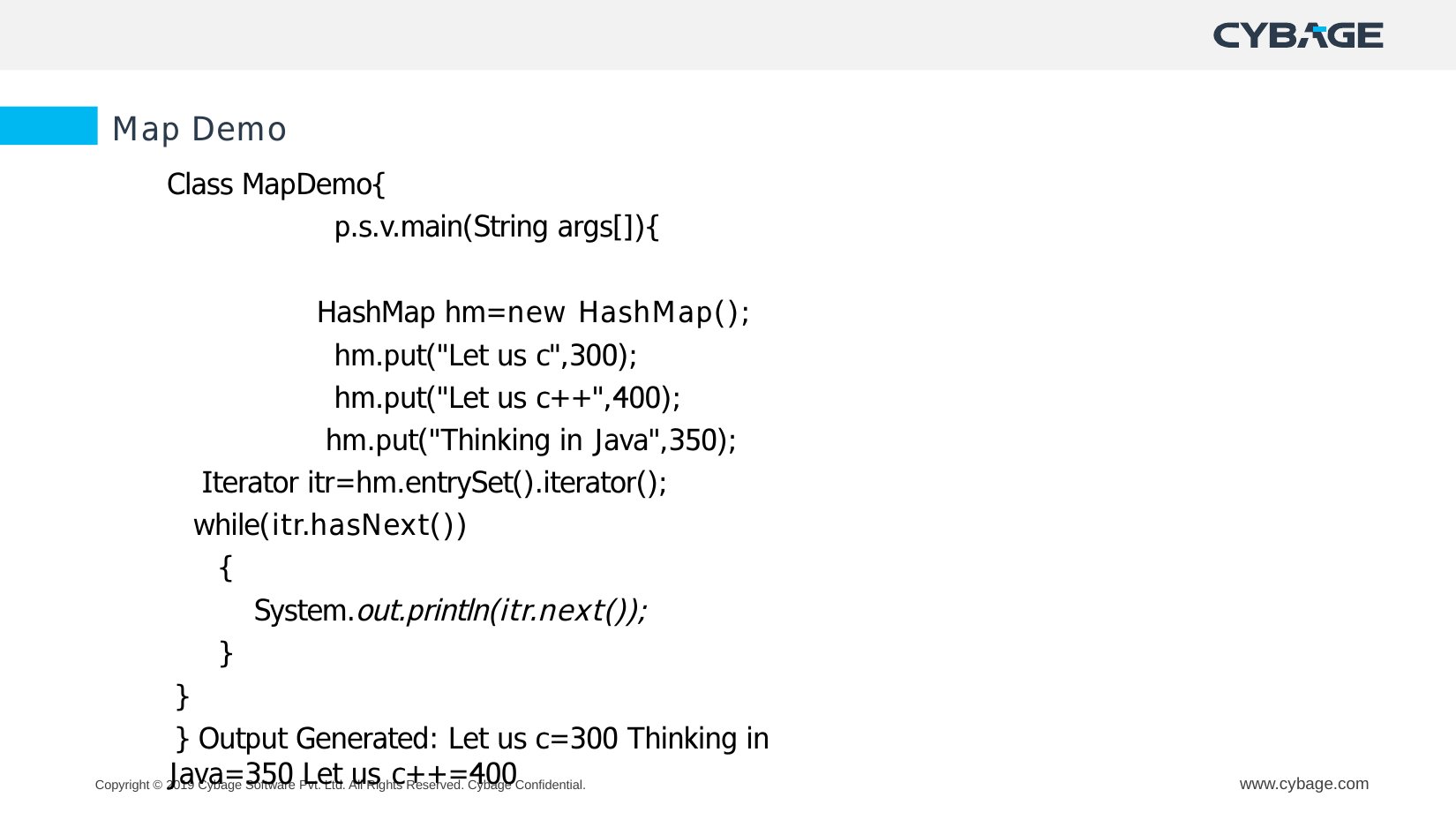

Map Demo

Class MapDemo{
	p.s.v.main(String args[]){

	HashMap hm=new HashMap();
	hm.put("Let us c",300);
	hm.put("Let us c++",400);
	hm.put("Thinking in Java",350);
Iterator itr=hm.entrySet().iterator();  while(itr.hasNext())
{
System.out.println(itr.next());
}
}
} Output Generated: Let us c=300 Thinking in Java=350 Let us c++=400